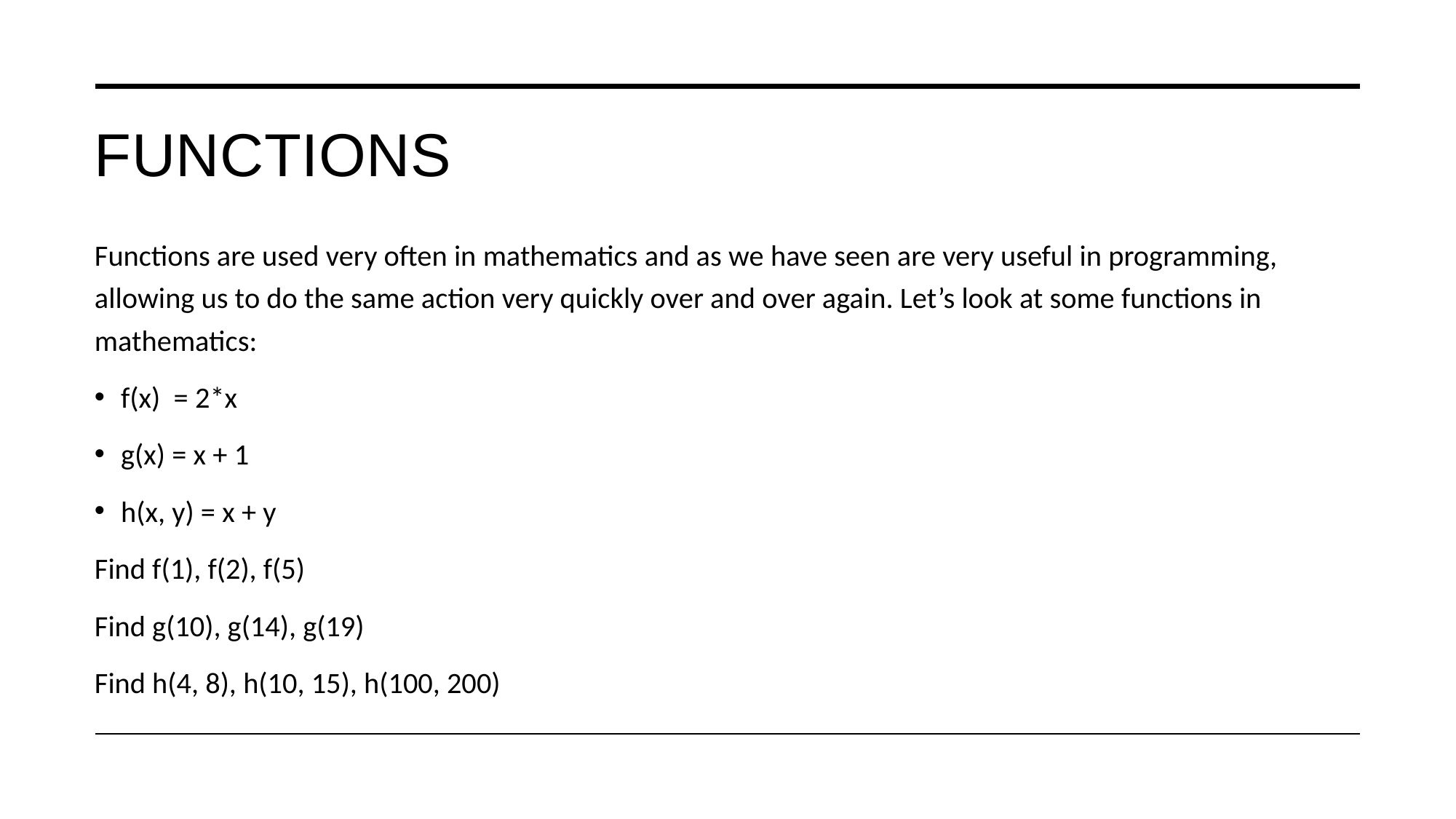

# functions
Functions are used very often in mathematics and as we have seen are very useful in programming, allowing us to do the same action very quickly over and over again. Let’s look at some functions in mathematics:
f(x)  = 2*x
g(x) = x + 1
h(x, y) = x + y
Find f(1), f(2), f(5)
Find g(10), g(14), g(19)
Find h(4, 8), h(10, 15), h(100, 200)